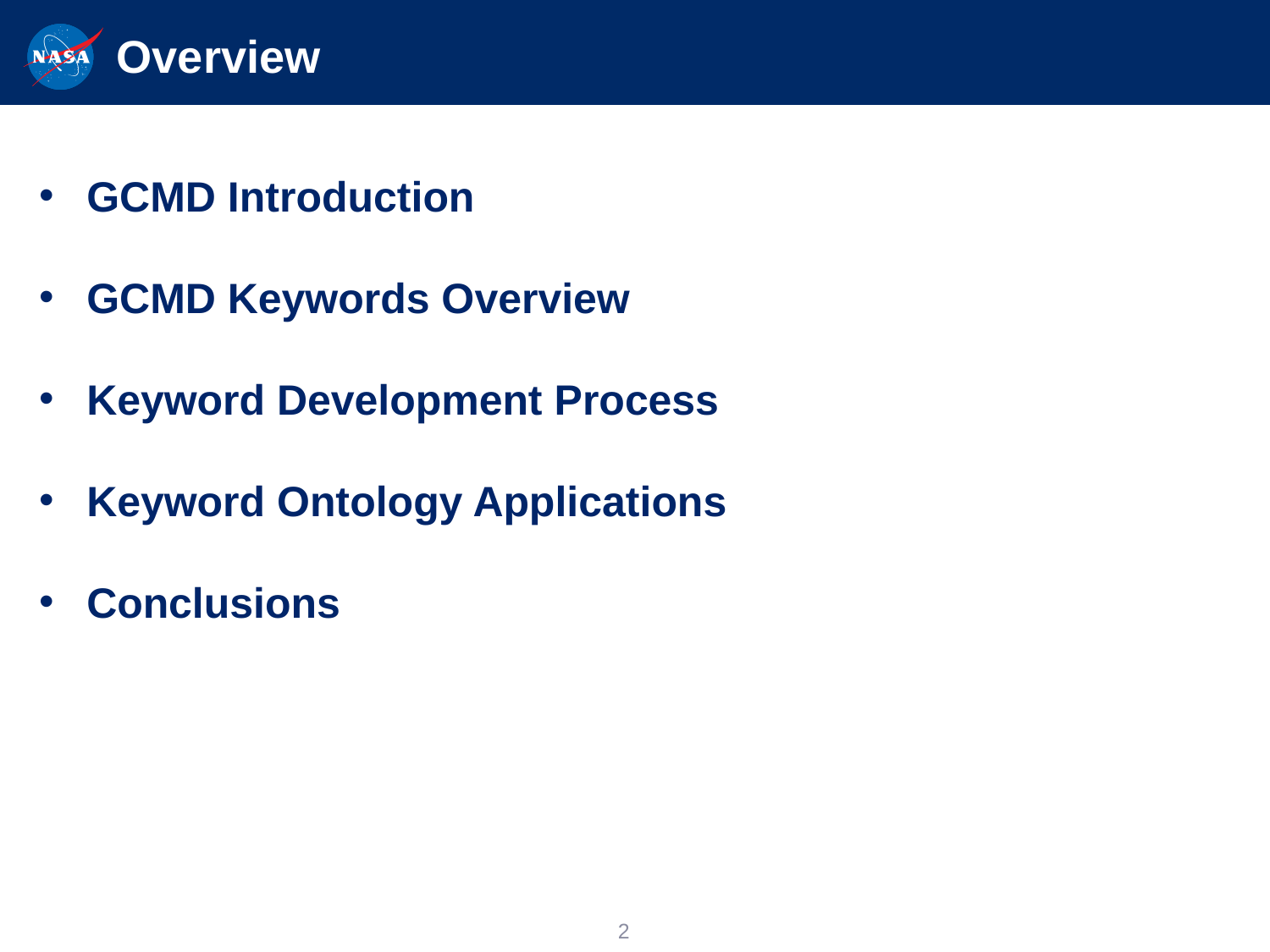

# Overview
GCMD Introduction

GCMD Keywords Overview

Keyword Development Process

Keyword Ontology Applications

Conclusions

2